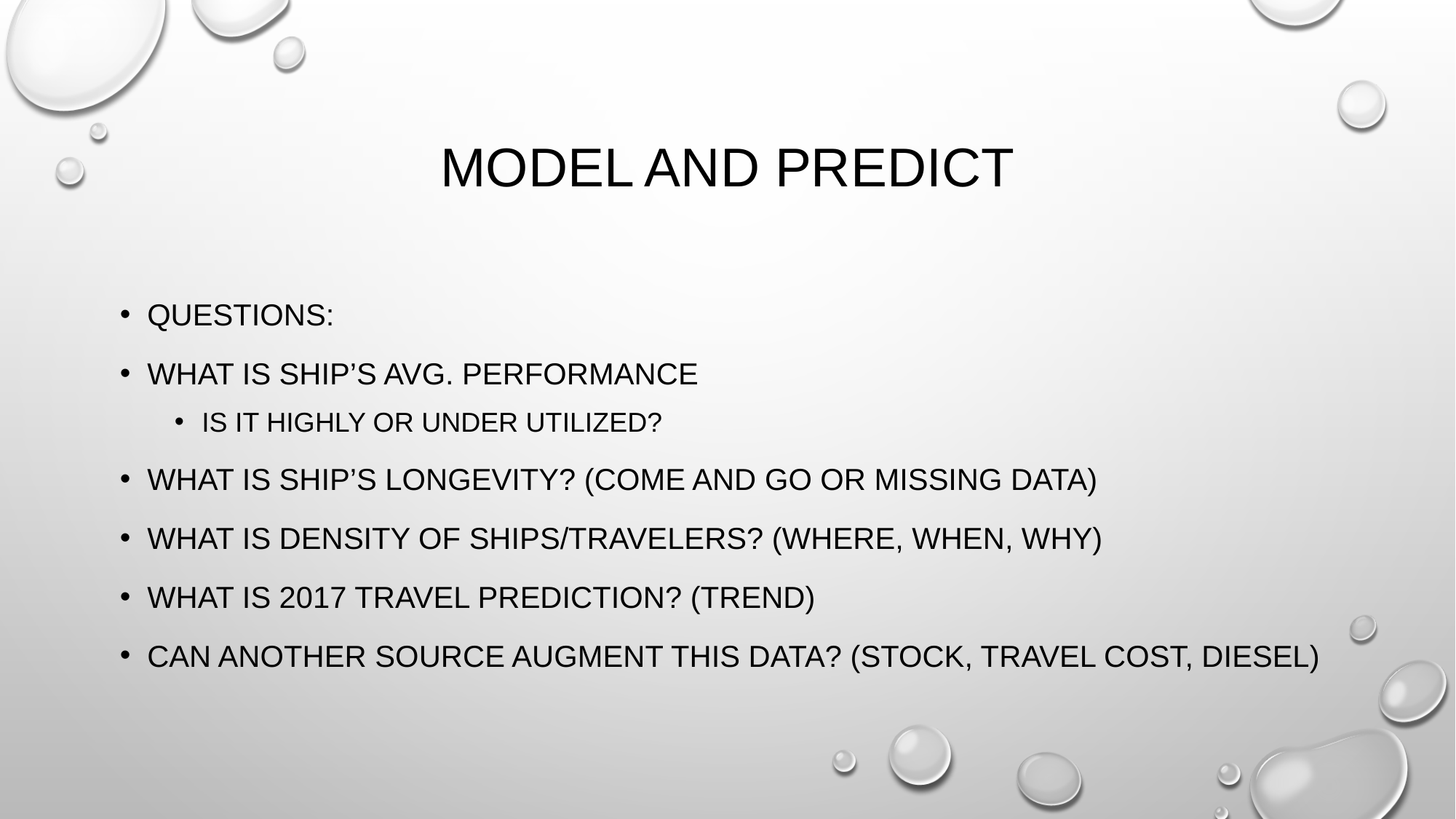

# MODEL AND predict
Questions:
What is ship’s avG. performance
Is it highly or under utilized?
What is ship’s longevity? (come and go or missing data)
What is density of ships/travelers? (where, when, why)
What is 2017 travel prediction? (trend)
Can another source augment this DATA? (stock, travel cost, diesel)